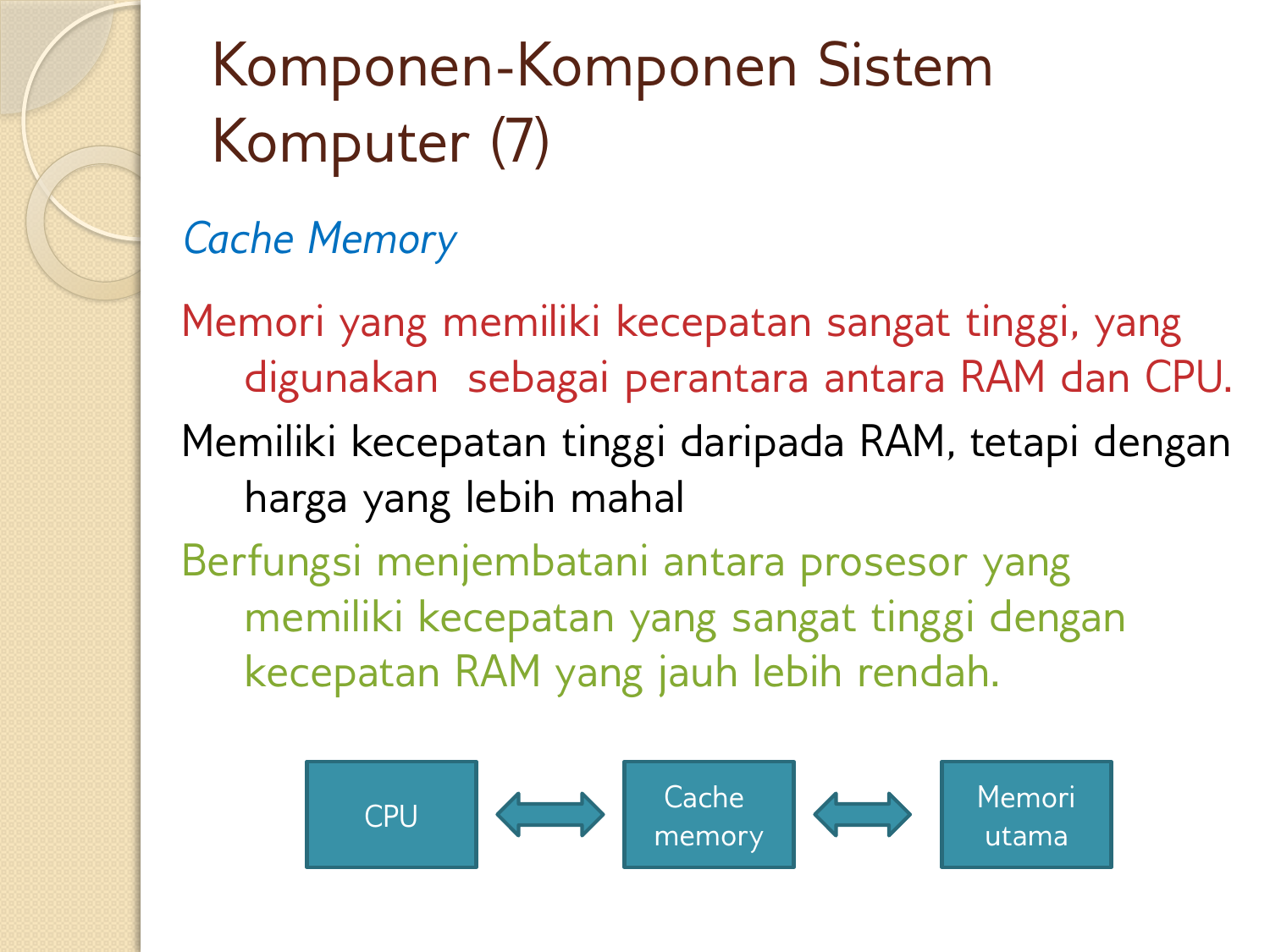

# Komponen-Komponen Sistem Komputer (7)
Cache Memory

Memori yang memiliki kecepatan sangat tinggi, yang digunakan  sebagai perantara antara RAM dan CPU.
Memiliki kecepatan tinggi daripada RAM, tetapi dengan harga yang lebih mahal
Berfungsi menjembatani antara prosesor yang memiliki kecepatan yang sangat tinggi dengan kecepatan RAM yang jauh lebih rendah.

CPU
Cache  memory
Memori utama